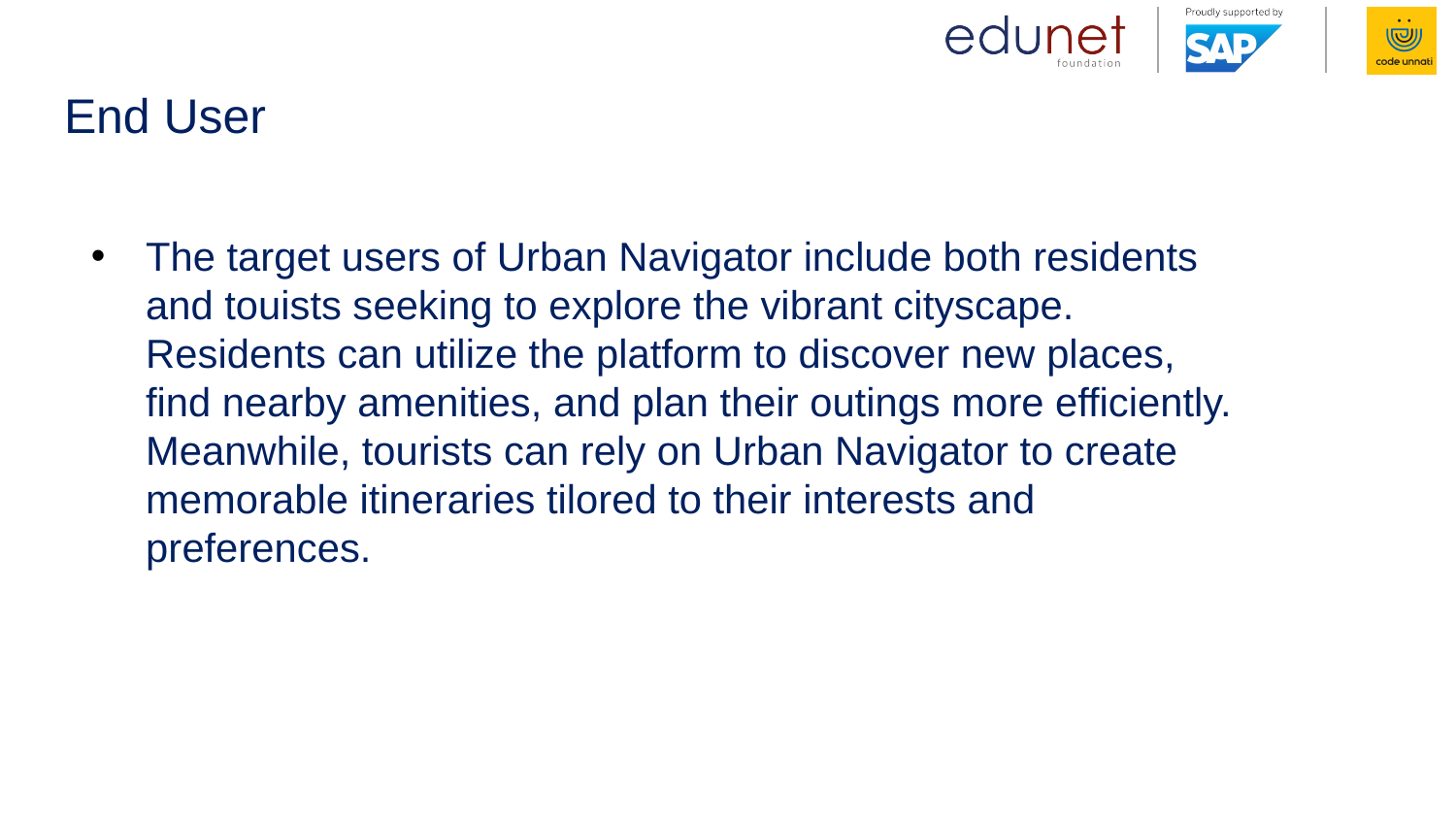

# End User
The target users of Urban Navigator include both residents and touists seeking to explore the vibrant cityscape. Residents can utilize the platform to discover new places, find nearby amenities, and plan their outings more efficiently. Meanwhile, tourists can rely on Urban Navigator to create memorable itineraries tilored to their interests and preferences.